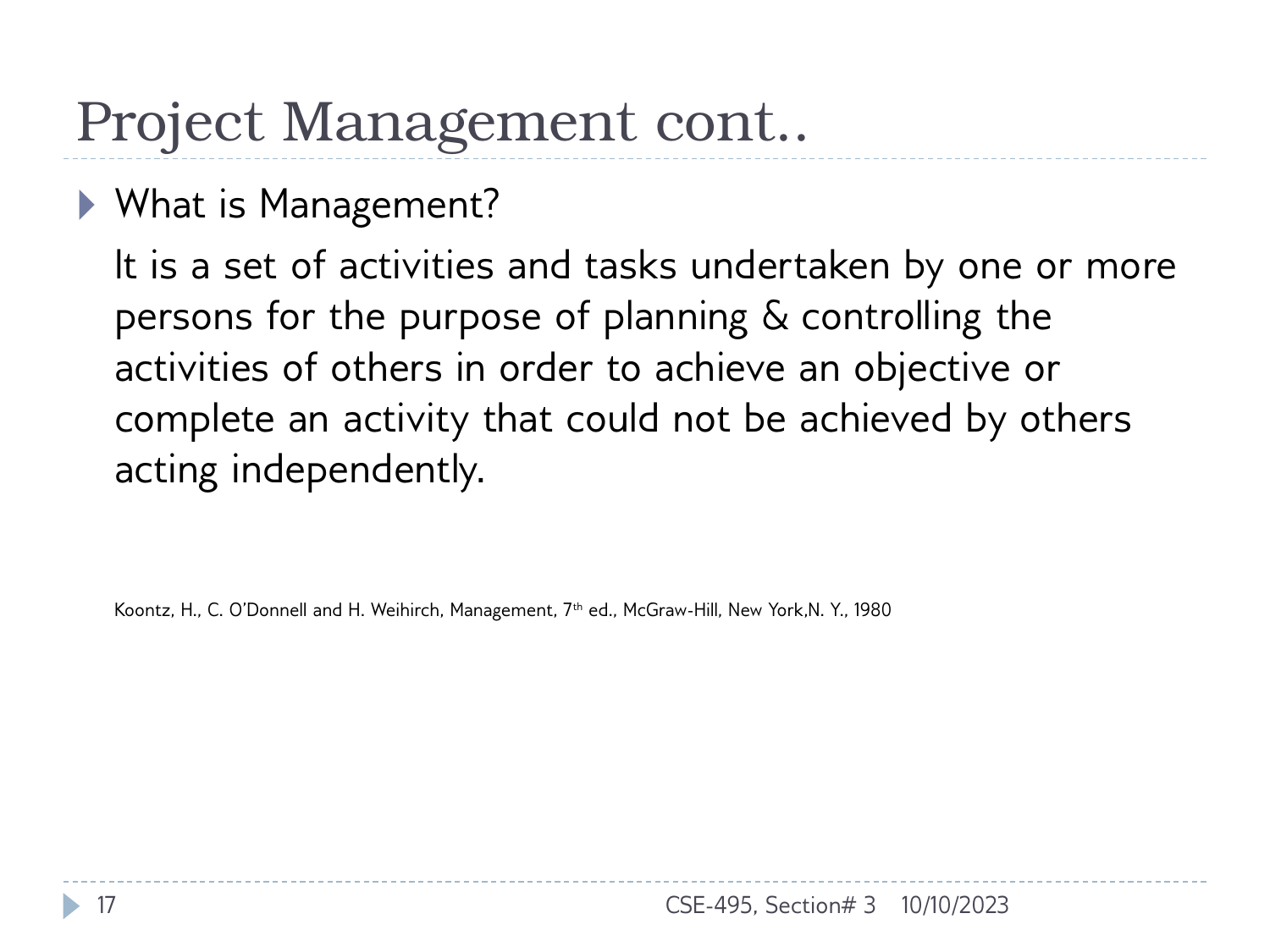

# Project Management cont..
What is Management?
	It is a set of activities and tasks undertaken by one or more persons for the purpose of planning & controlling the activities of others in order to achieve an objective or complete an activity that could not be achieved by others acting independently.

	Koontz, H., C. O’Donnell and H. Weihirch, Management, 7th ed., McGraw-Hill, New York,N. Y., 1980

17
CSE-495, Section# 3
10/10/2023